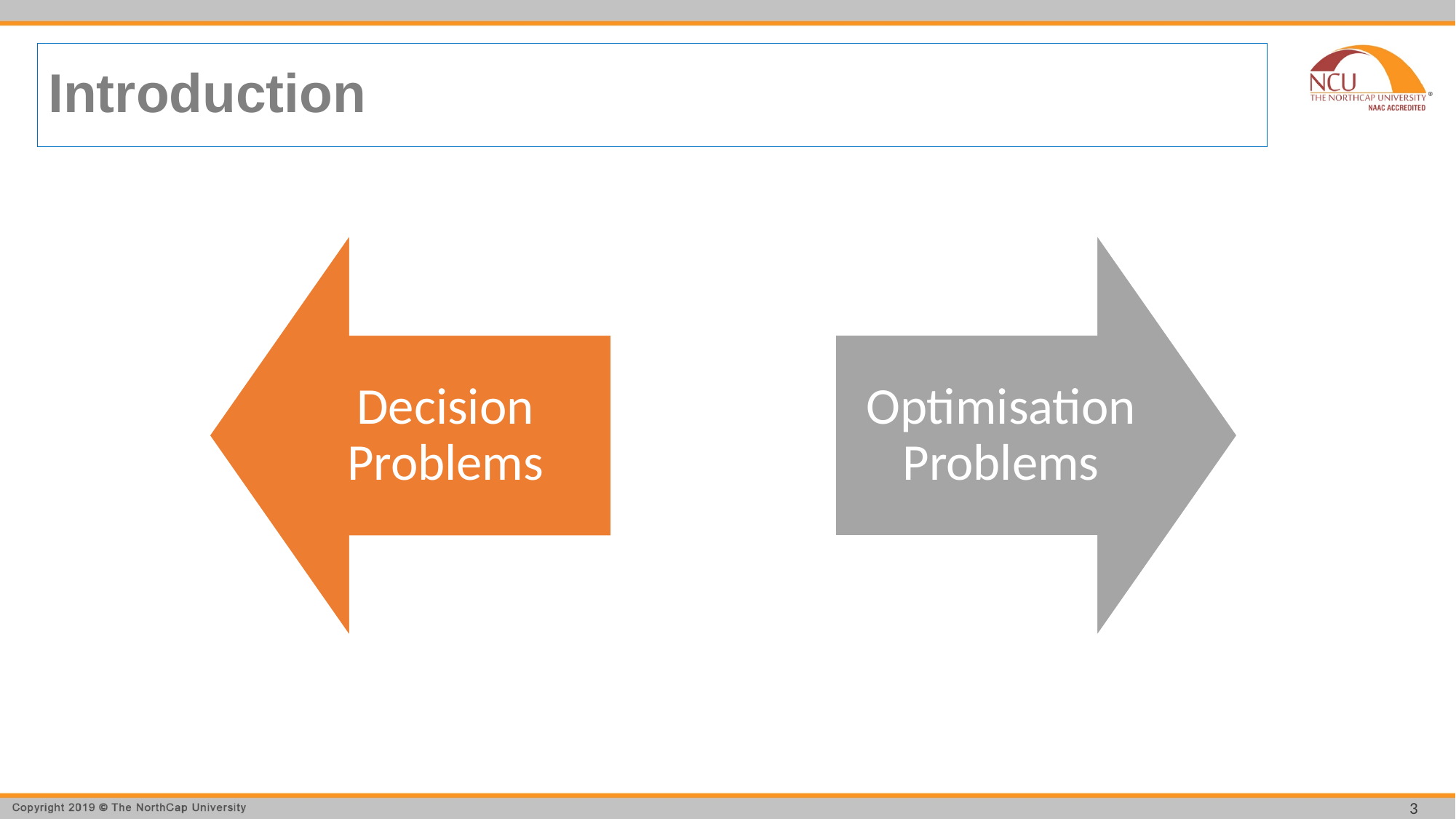

# Introduction
Decision Problems
Optimisation Problems
3